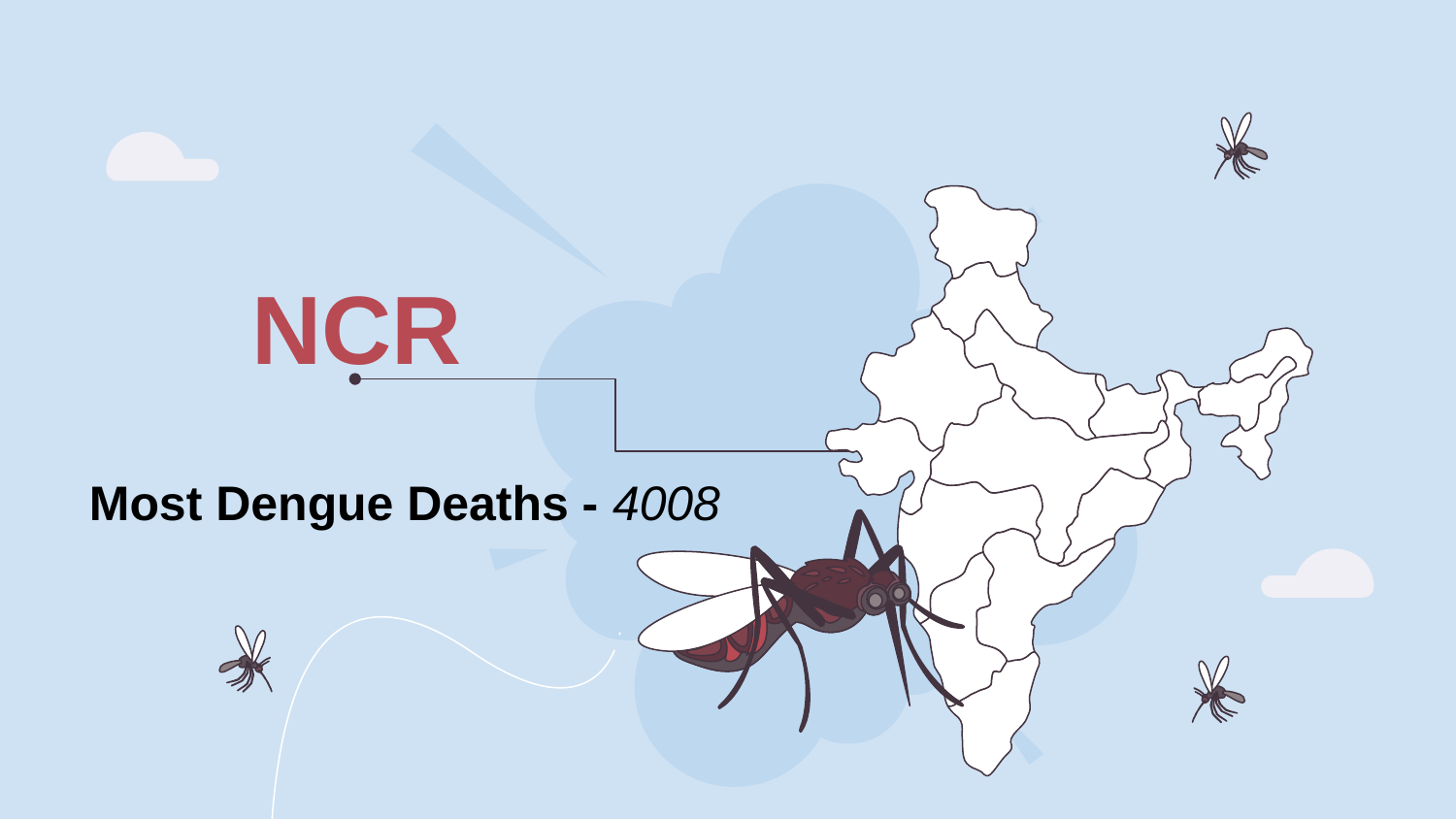

# NCR

Most Dengue Deaths - 4008